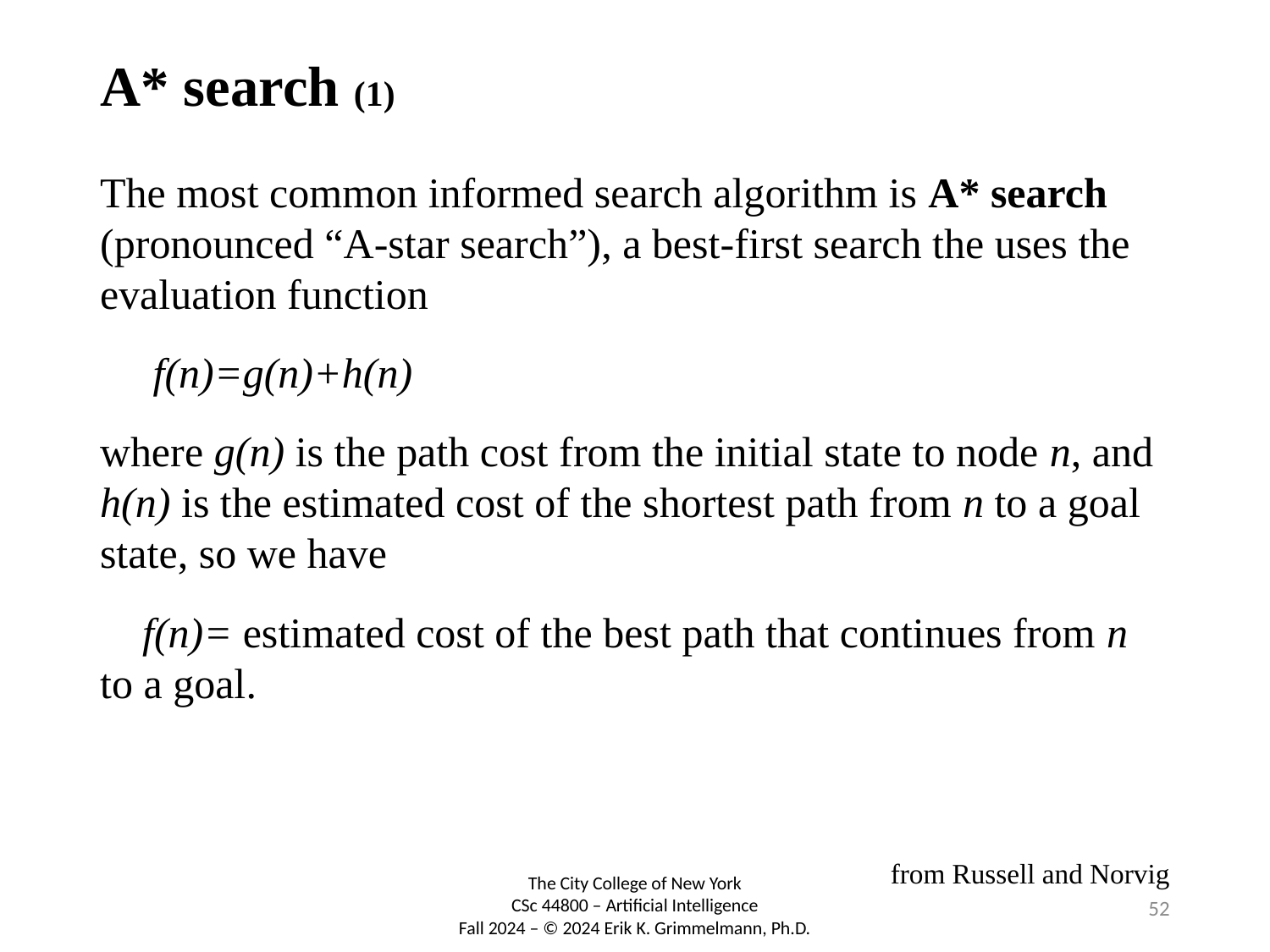

# A* search (1)
The most common informed search algorithm is A* search (pronounced “A-star search”), a best-first search the uses the evaluation function

     f(n)=g(n)+h(n)

where g(n) is the path cost from the initial state to node n, and h(n) is the estimated cost of the shortest path from n to a goal state, so we have

    f(n)= estimated cost of the best path that continues from n to a goal.

from Russell and Norvig
52